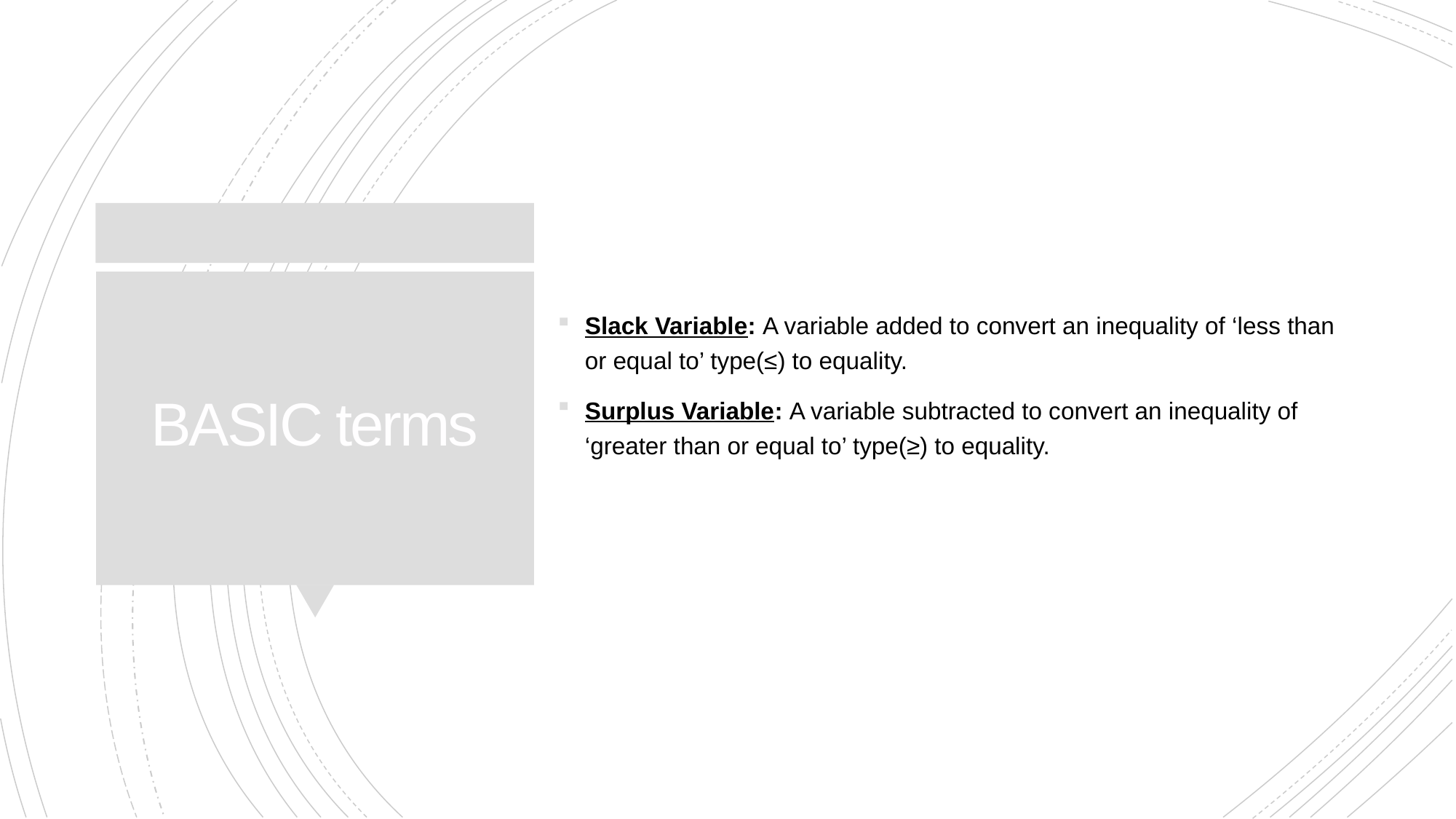

Slack Variable: A variable added to convert an inequality of ‘less than or equal to’ type(≤) to equality.
Surplus Variable: A variable subtracted to convert an inequality of ‘greater than or equal to’ type(≥) to equality.

# BASIC terms